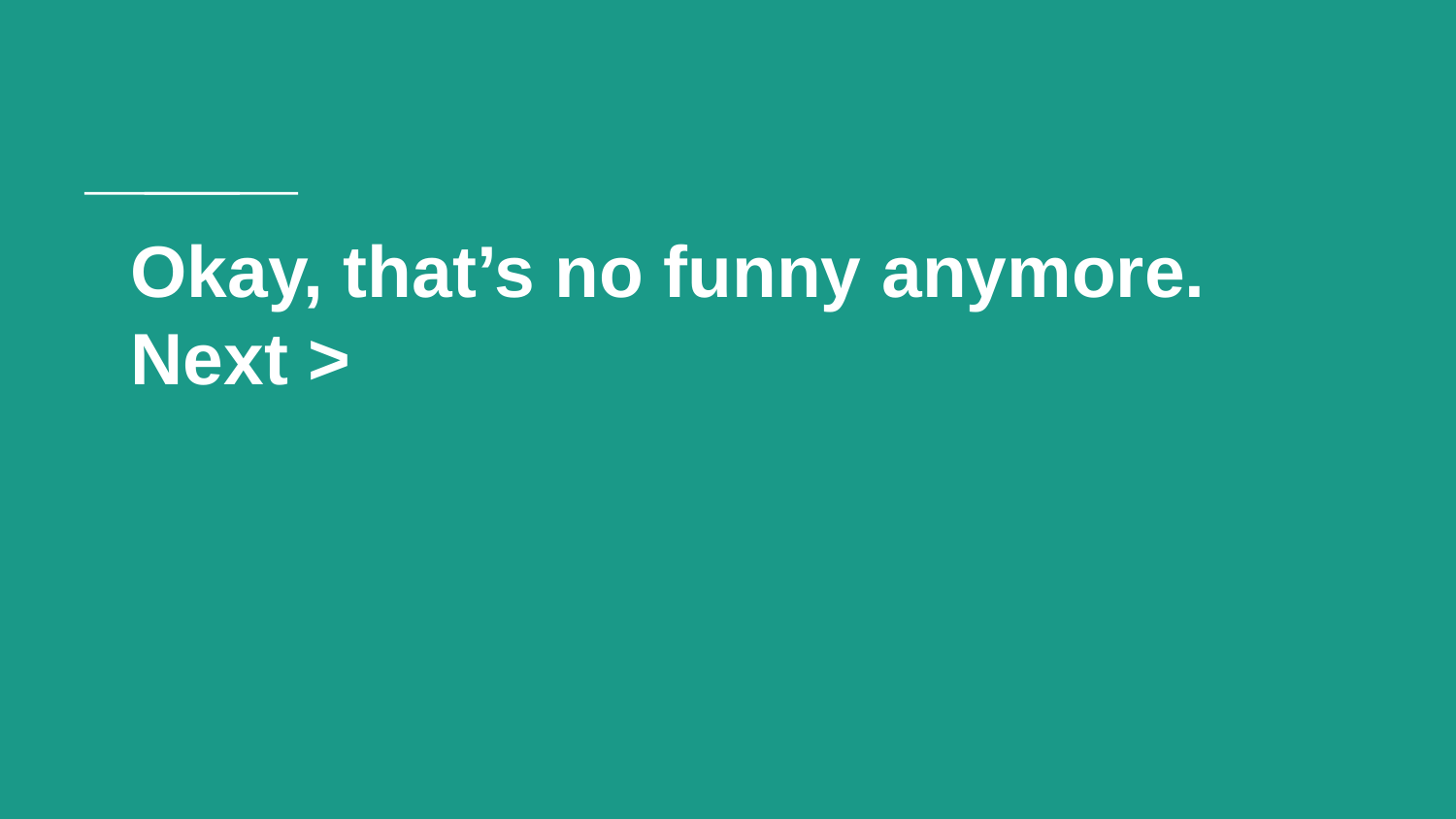

# Okay, that’s no funny anymore. Next >